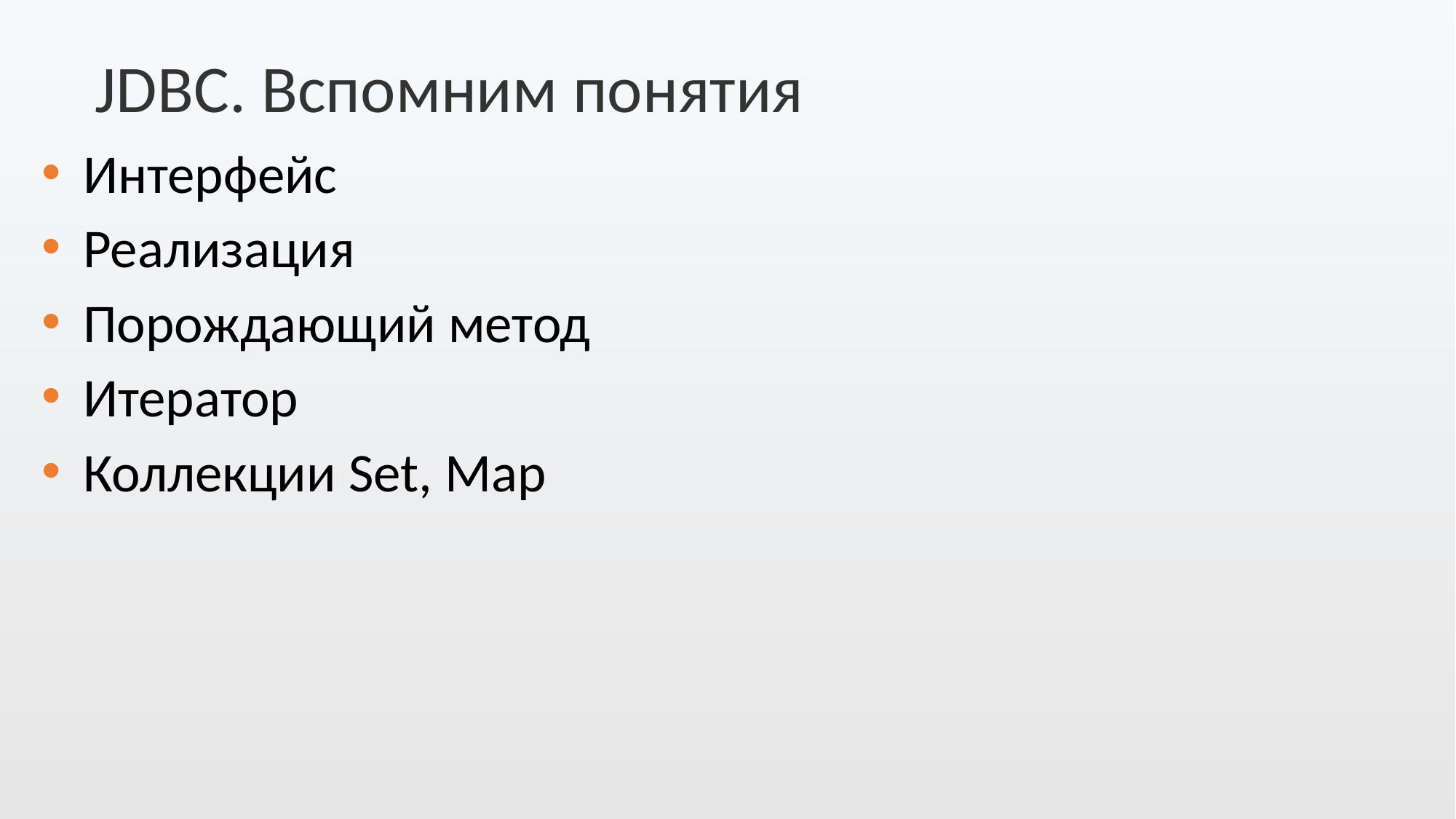

JDBC. Вспомним понятия
Интерфейс
Реализация
Порождающий метод
Итератор
Коллекции Set, Map